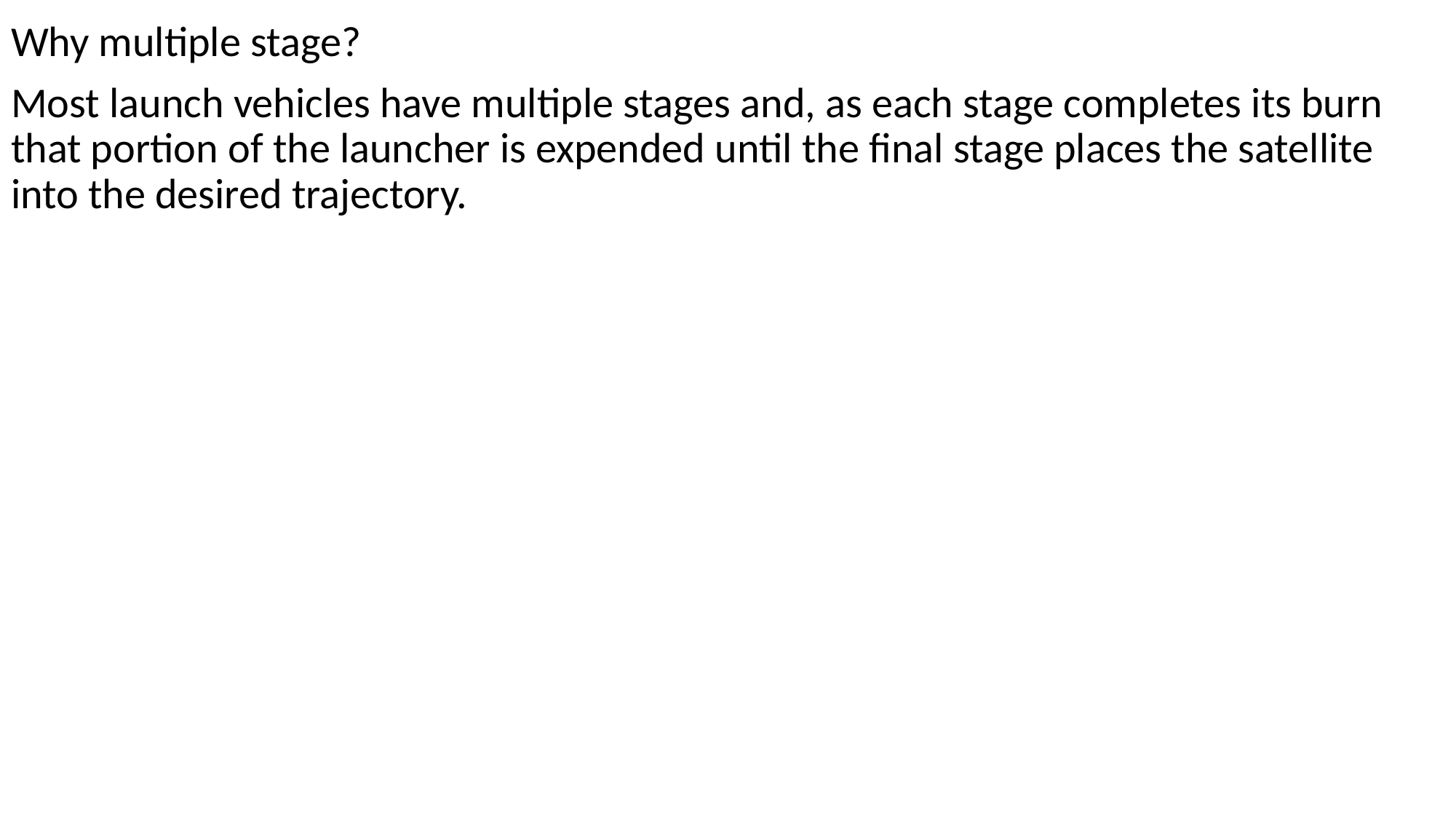

Why multiple stage?
Most launch vehicles have multiple stages and, as each stage completes its burn that portion of the launcher is expended until the final stage places the satellite into the desired trajectory.